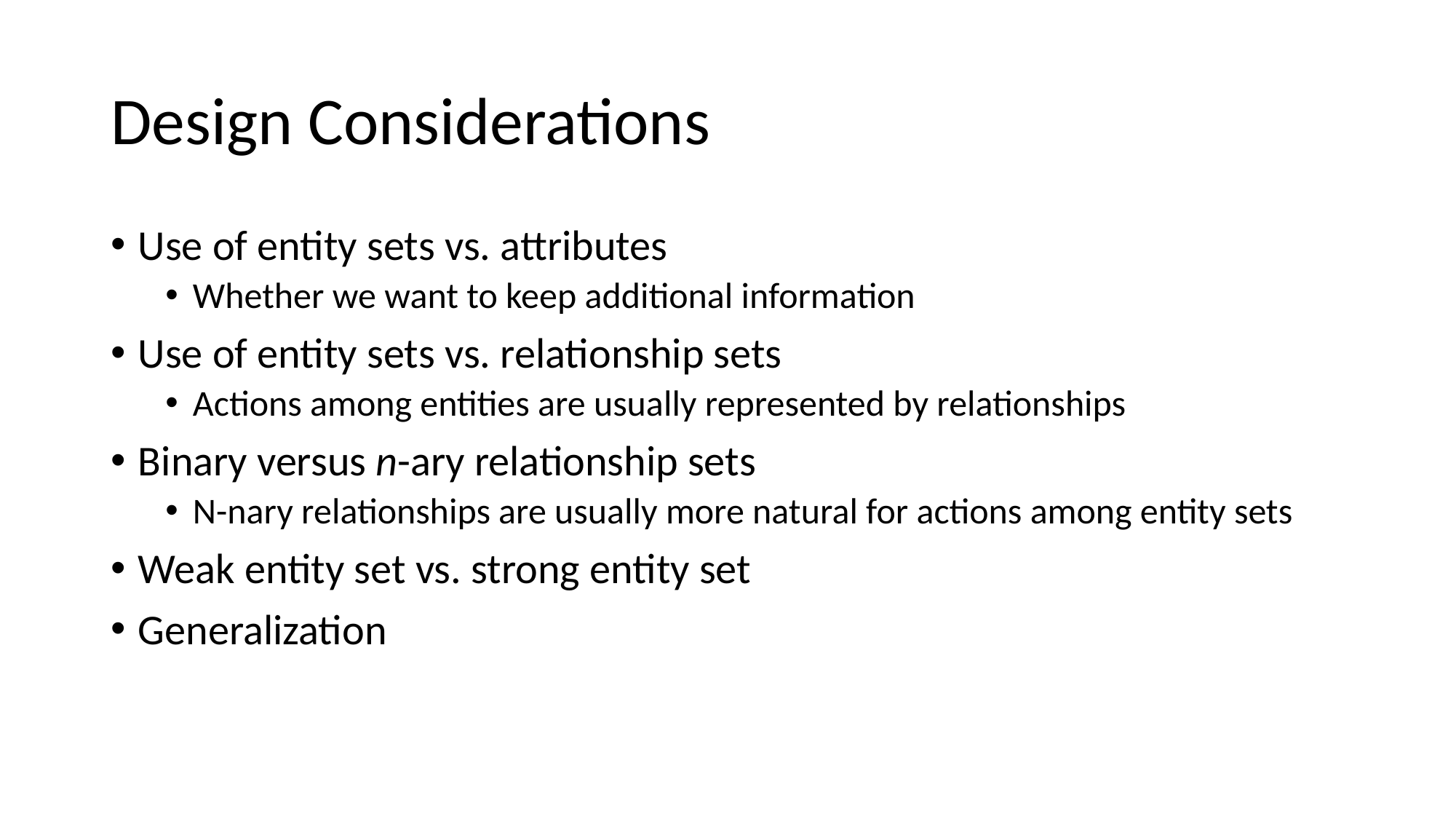

# Design Considerations
Use of entity sets vs. attributes
Whether we want to keep additional information
Use of entity sets vs. relationship sets
Actions among entities are usually represented by relationships
Binary versus n-ary relationship sets
N-nary relationships are usually more natural for actions among entity sets
Weak entity set vs. strong entity set
Generalization